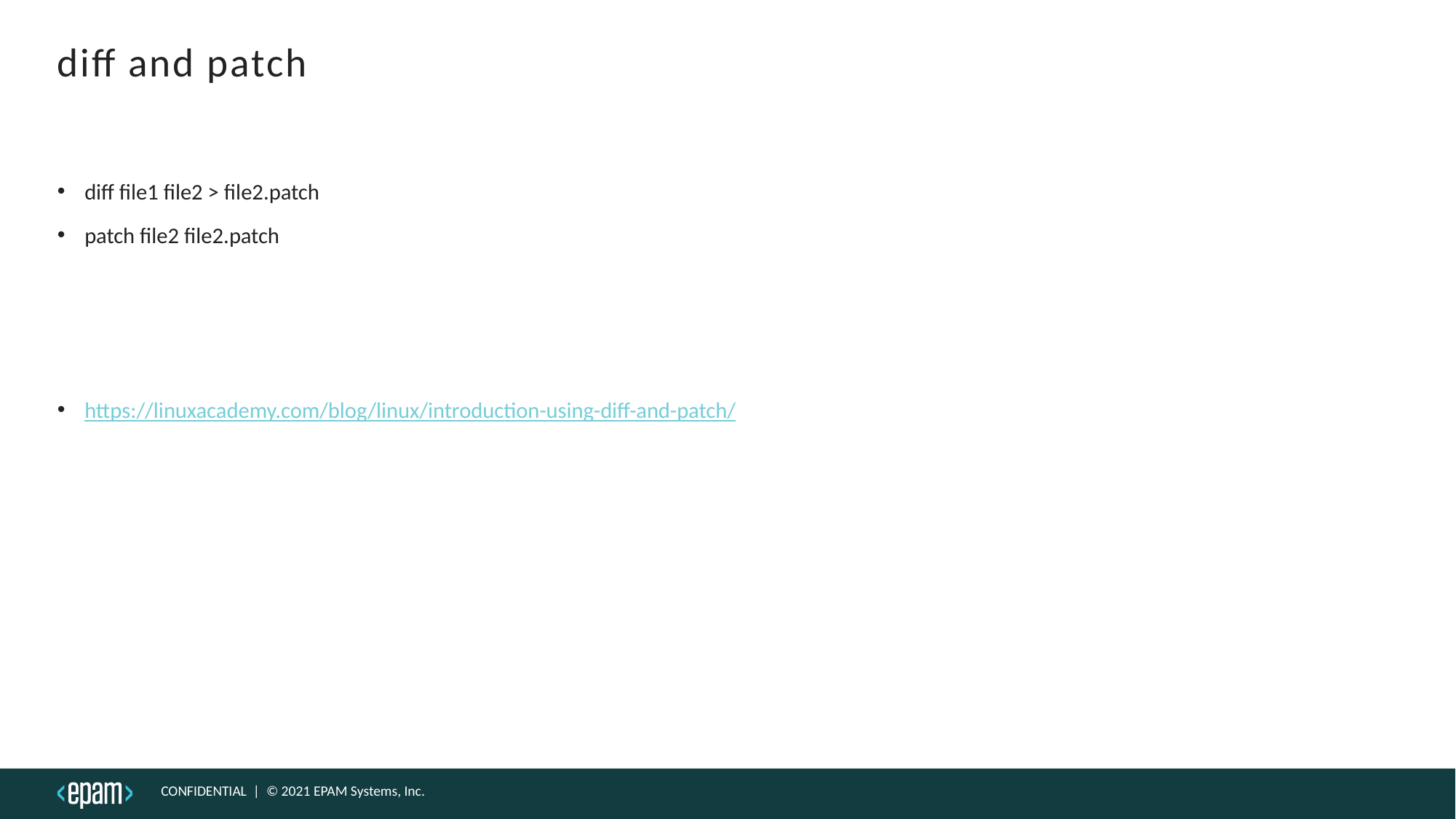

# diff and patch
diff file1 file2 > file2.patch
patch file2 file2.patch

https://linuxacademy.com/blog/linux/introduction-using-diff-and-patch/